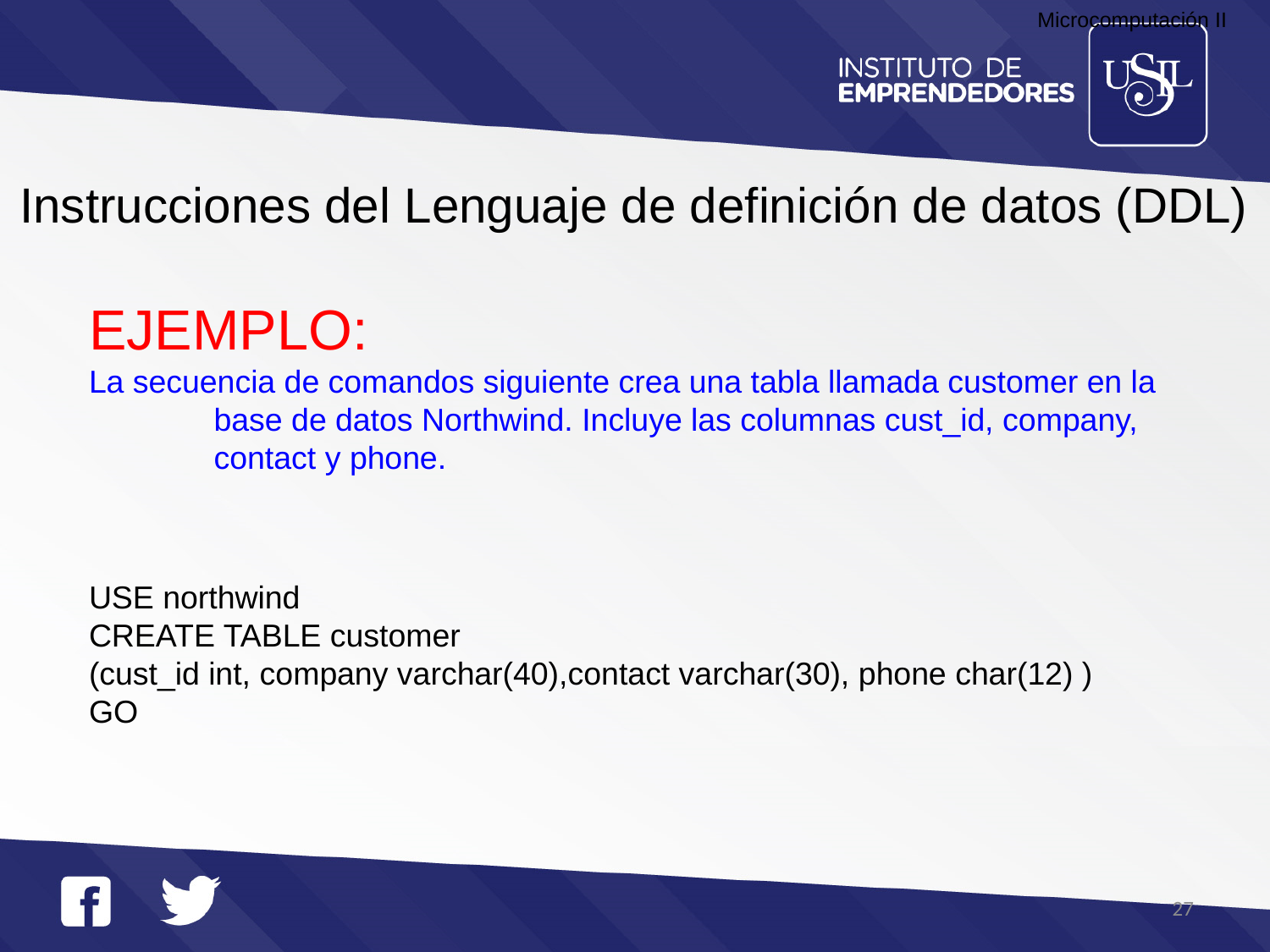

Microcomputación II
Instrucciones del Lenguaje de definición de datos (DDL)
EJEMPLO:
La secuencia de comandos siguiente crea una tabla llamada customer en la base de datos Northwind. Incluye las columnas cust_id, company, contact y phone.

USE northwind
CREATE TABLE customer
(cust_id int, company varchar(40),contact varchar(30), phone char(12) )
GO
27